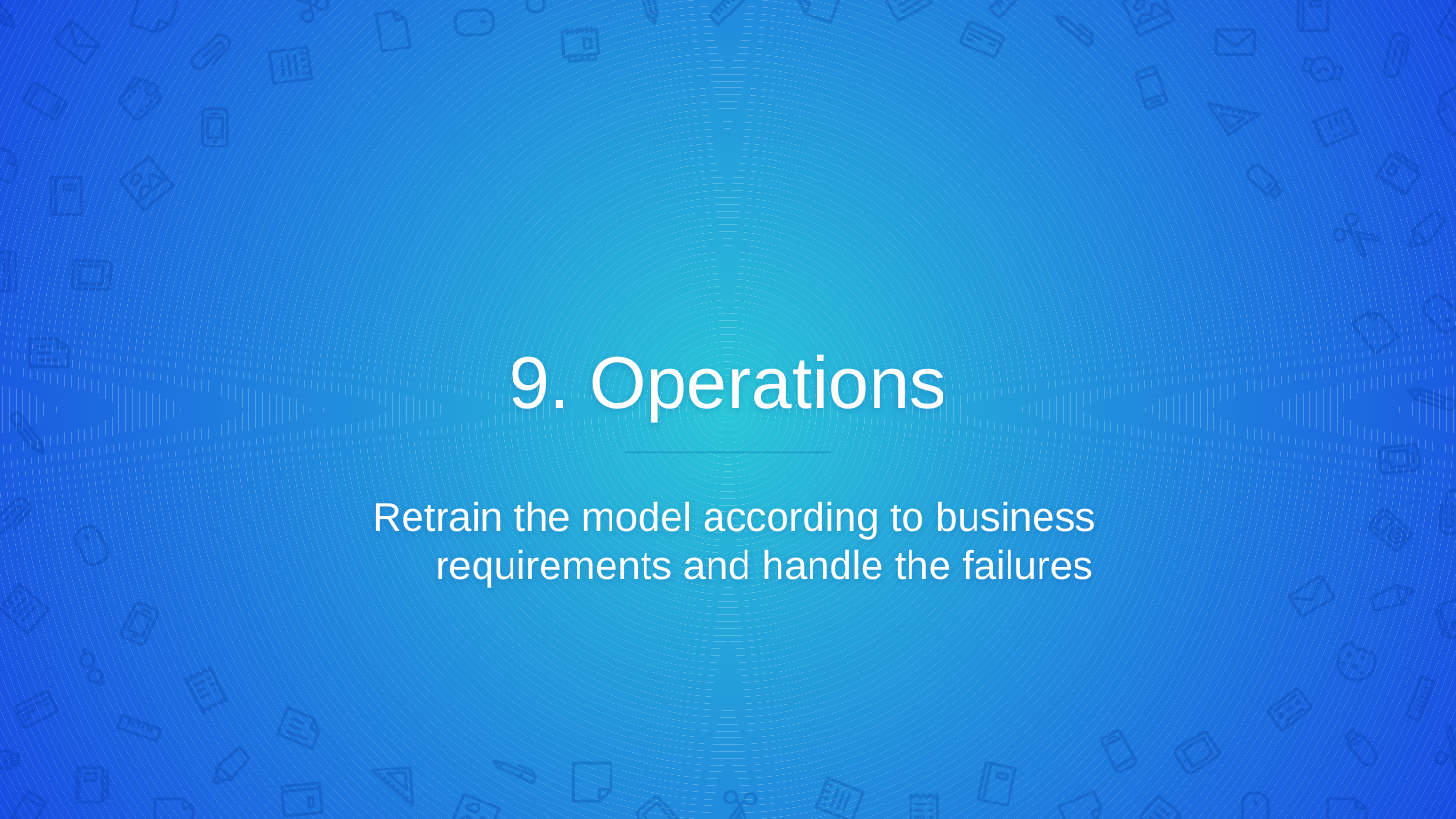

# 9. Operations
Retrain the model according to business requirements and handle the failures